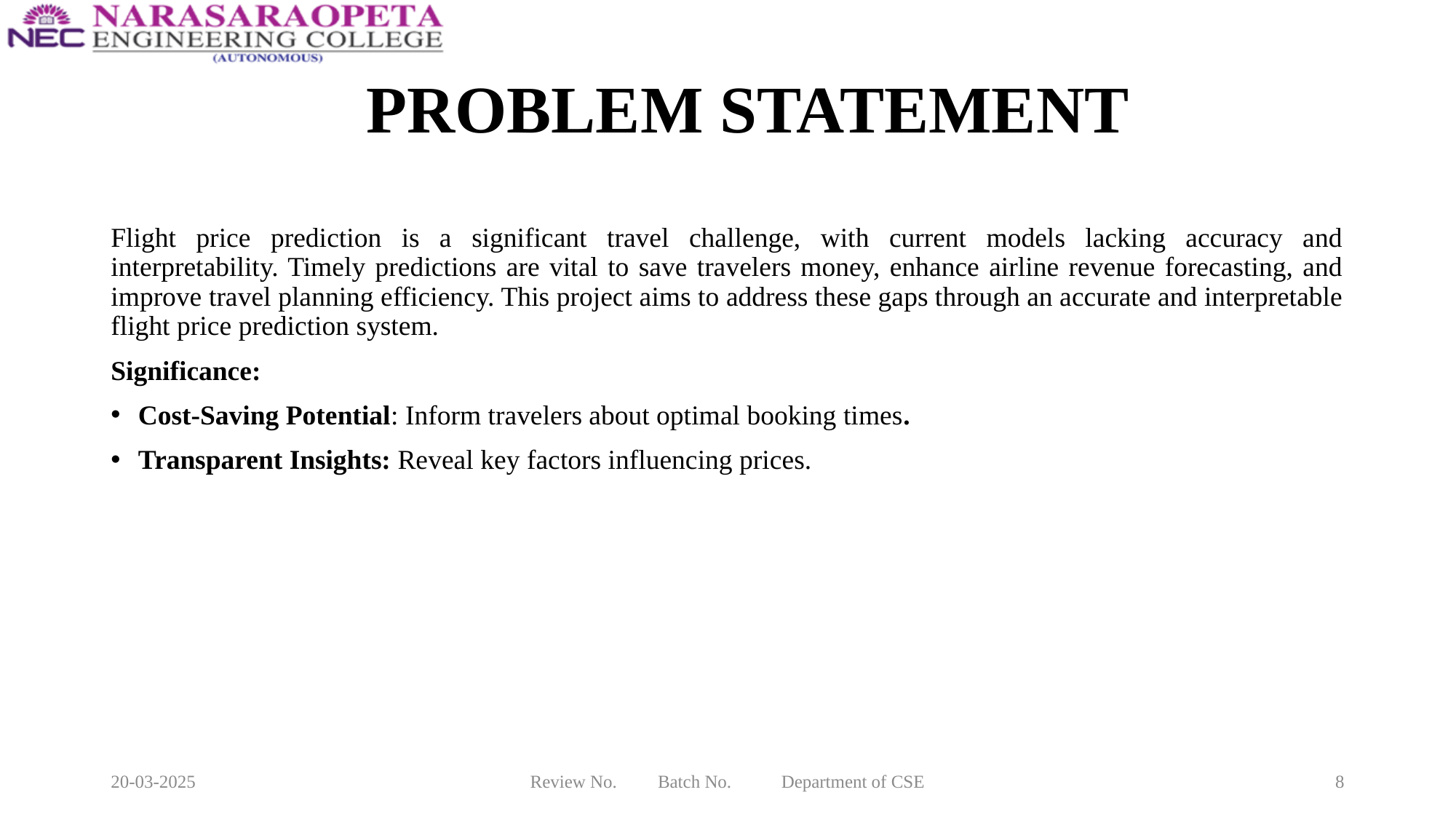

# PROBLEM STATEMENT
Flight price prediction is a significant travel challenge, with current models lacking accuracy and interpretability. Timely predictions are vital to save travelers money, enhance airline revenue forecasting, and improve travel planning efficiency. This project aims to address these gaps through an accurate and interpretable flight price prediction system.
Significance:
Cost-Saving Potential: Inform travelers about optimal booking times.
Transparent Insights: Reveal key factors influencing prices.
20-03-2025
Review No.         Batch No.           Department of CSE
8